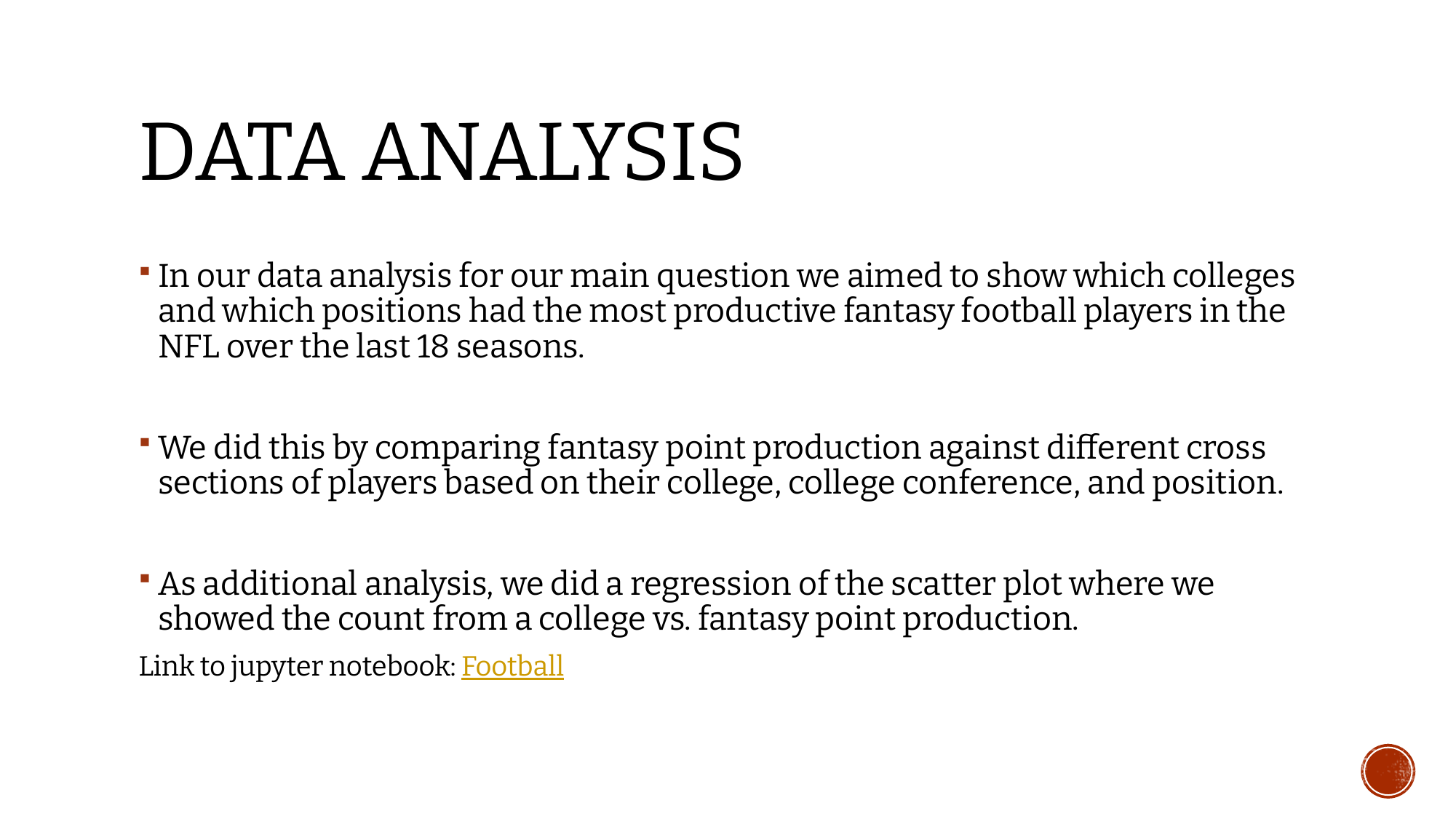

# Data Analysis
In our data analysis for our main question we aimed to show which colleges and which positions had the most productive fantasy football players in the NFL over the last 18 seasons.

We did this by comparing fantasy point production against different cross sections of players based on their college, college conference, and position.

As additional analysis, we did a regression of the scatter plot where we showed the count from a college vs. fantasy point production.
Link to jupyter notebook: Football